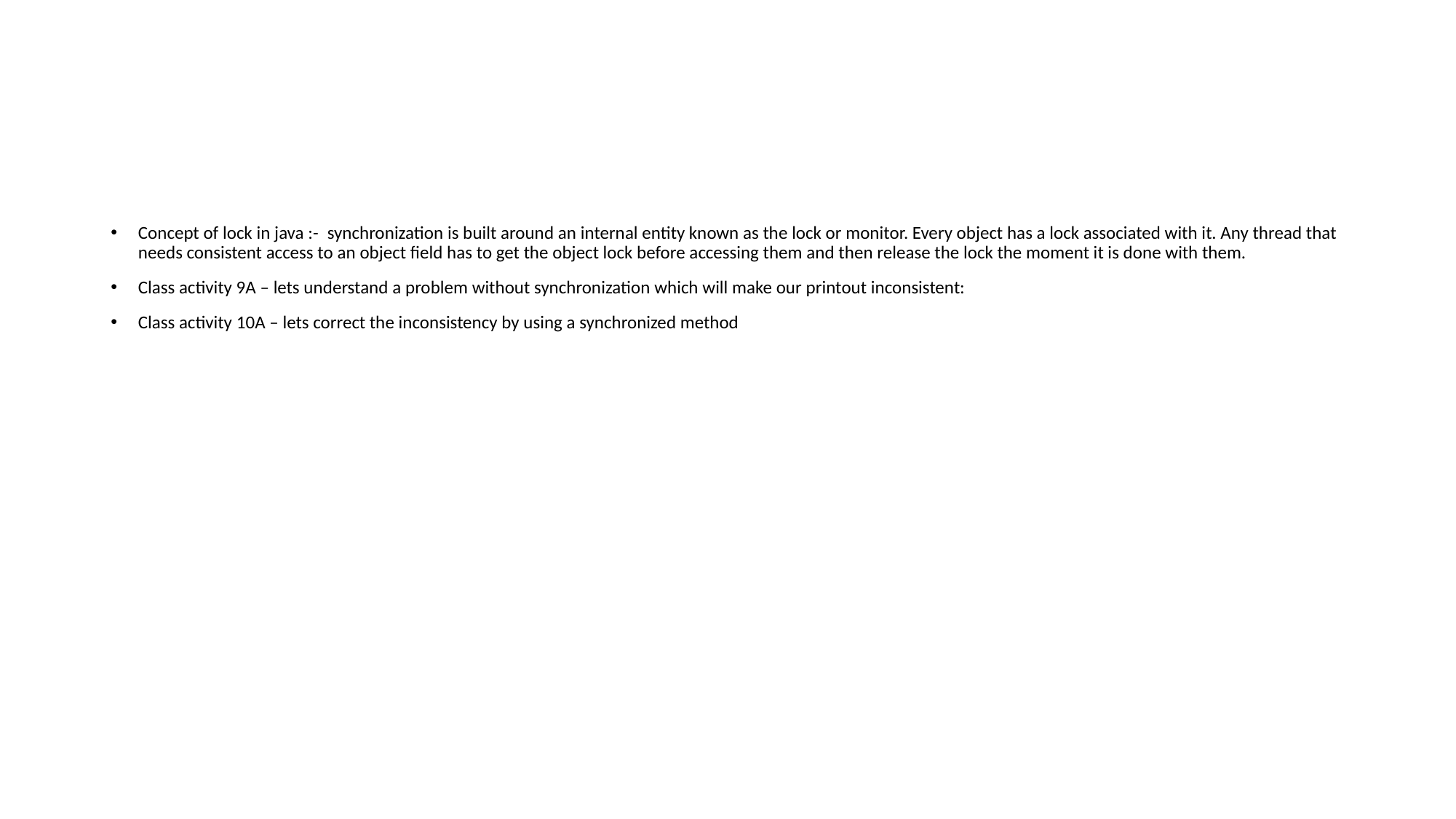

#
Concept of lock in java :-  synchronization is built around an internal entity known as the lock or monitor. Every object has a lock associated with it. Any thread that needs consistent access to an object field has to get the object lock before accessing them and then release the lock the moment it is done with them.
Class activity 9A – lets understand a problem without synchronization which will make our printout inconsistent:
Class activity 10A – lets correct the inconsistency by using a synchronized method